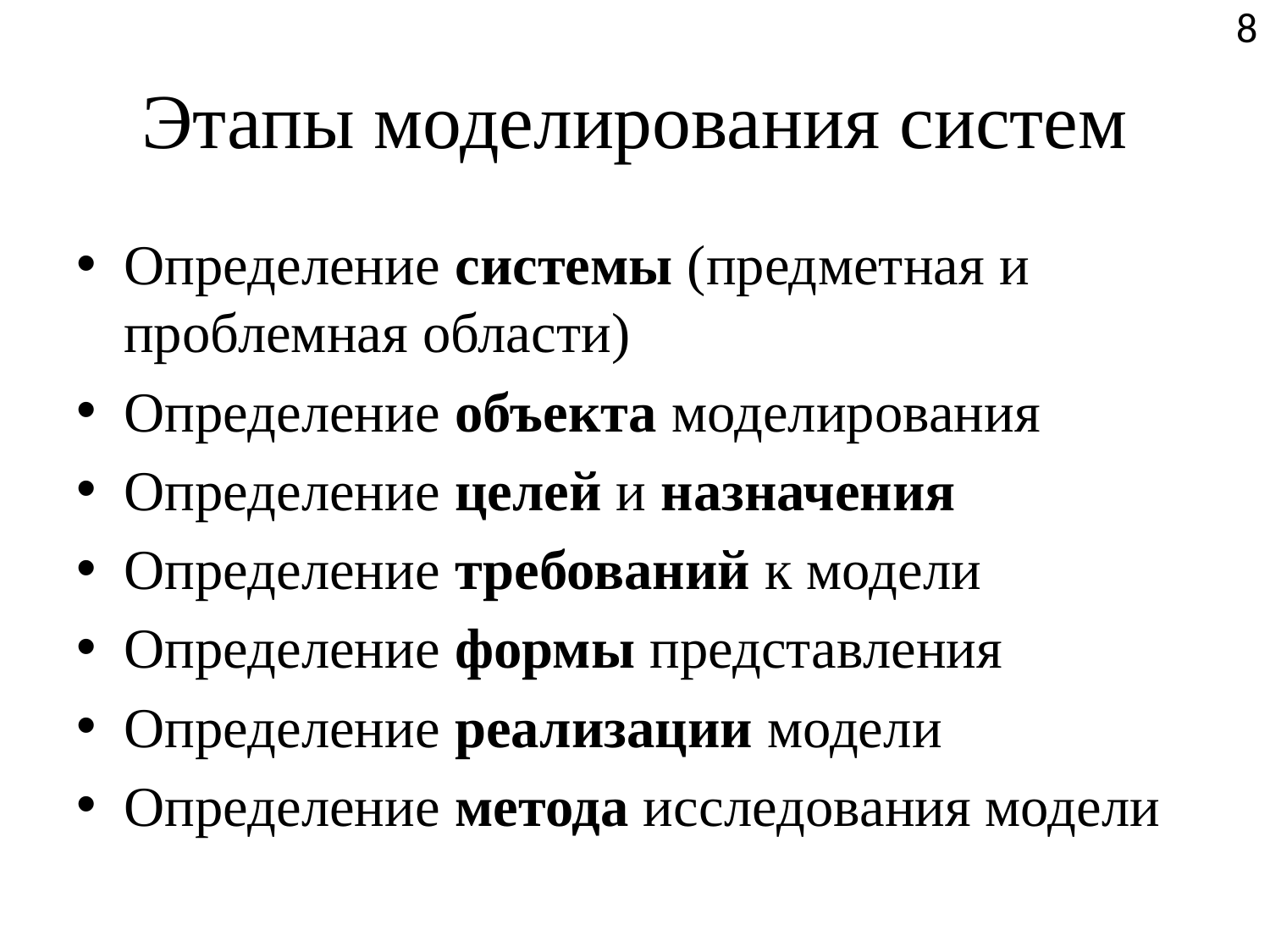

8
# Этапы моделирования систем
Определение системы (предметная и проблемная области)
Определение объекта моделирования
Определение целей и назначения
Определение требований к модели
Определение формы представления
Определение реализации модели
Определение метода исследования модели